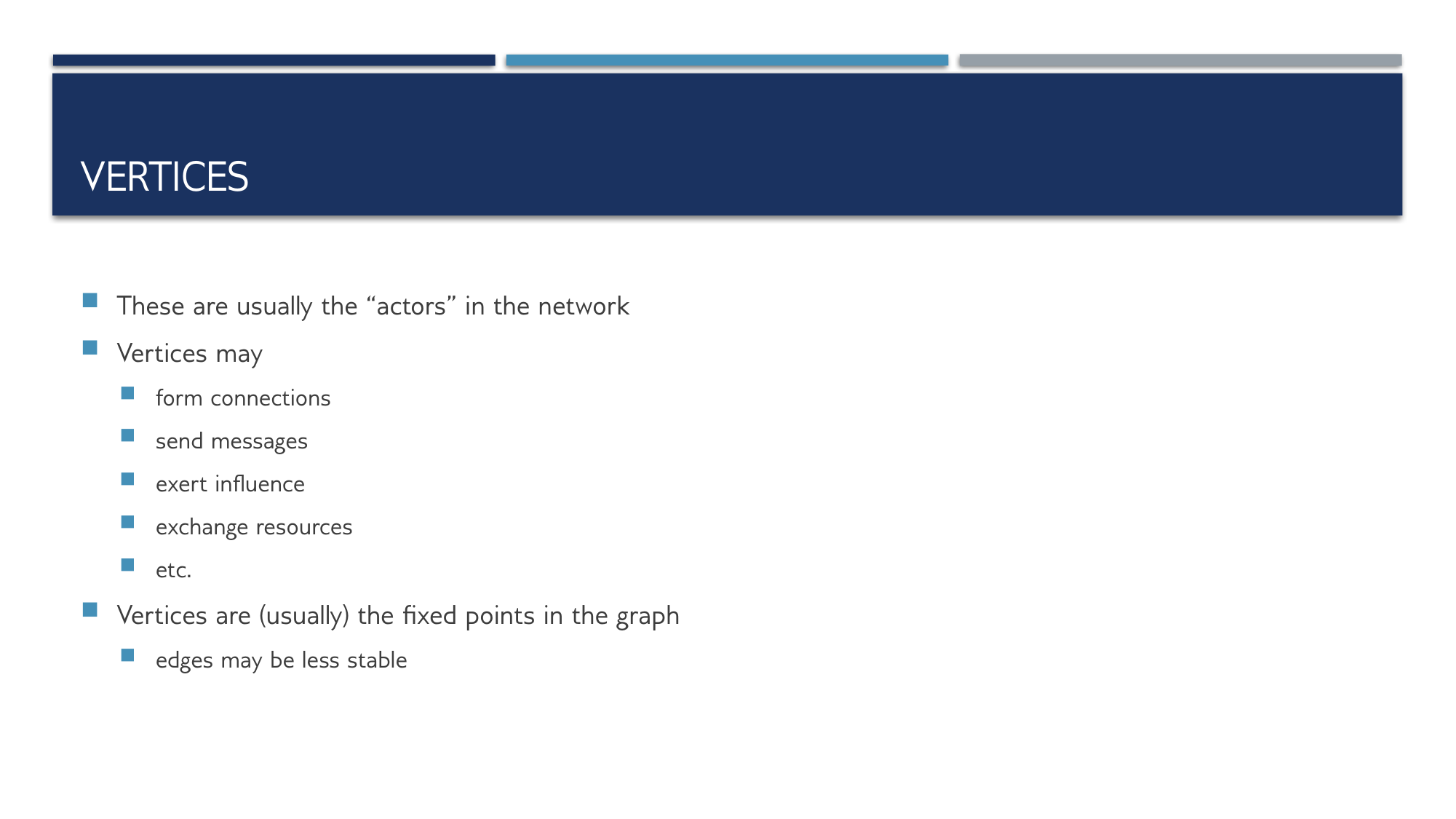

# Vertices
These are usually the “actors” in the network
Vertices may
form connections
send messages
exert influence
exchange resources
etc.
Vertices are (usually) the fixed points in the graph
edges may be less stable